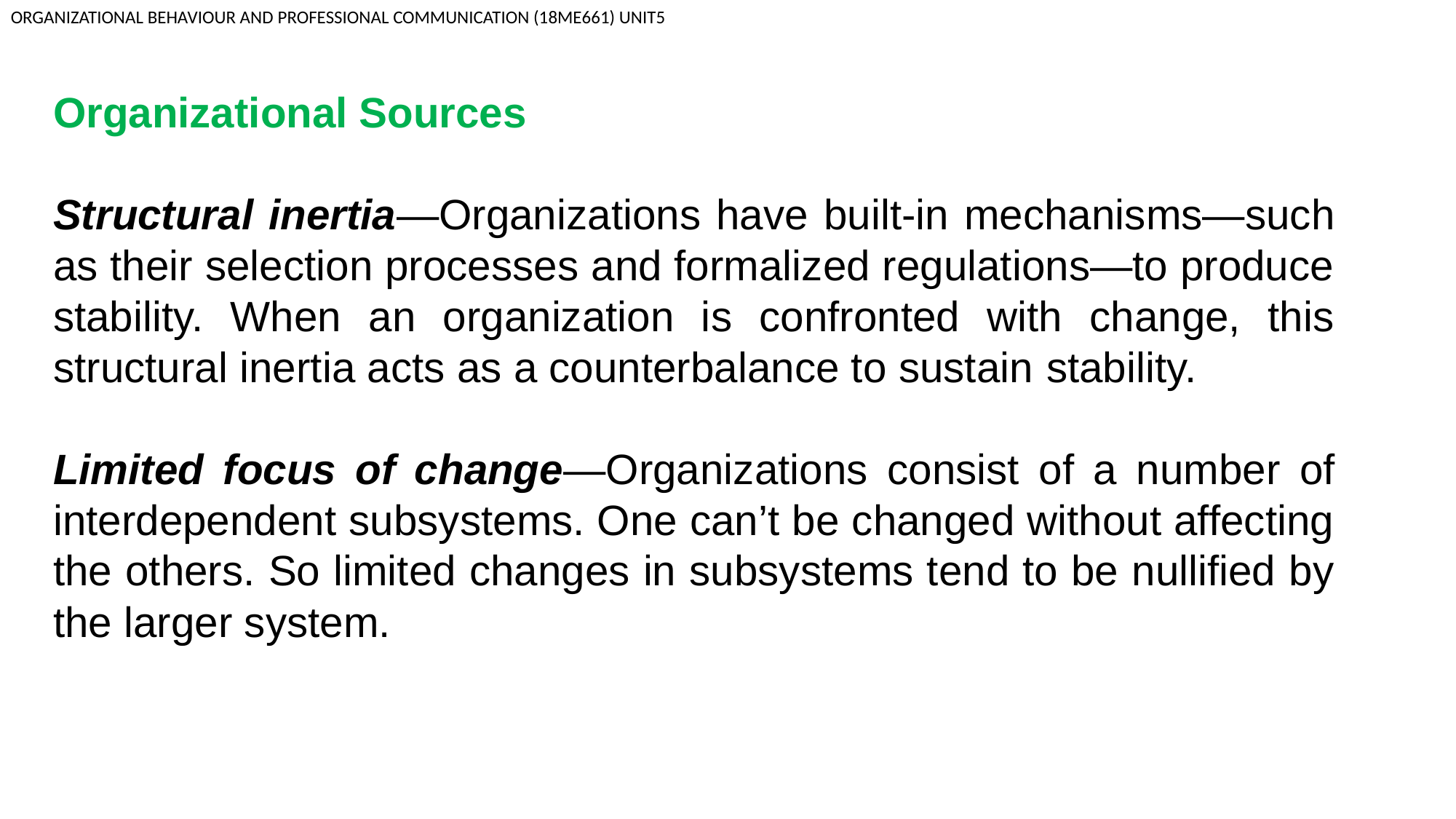

ORGANIZATIONAL BEHAVIOUR AND PROFESSIONAL COMMUNICATION (18ME661) UNIT5
Organizational Sources

Structural inertia—Organizations have built-in mechanisms—such as their selection processes and formalized regulations—to produce stability. When an organization is confronted with change, this structural inertia acts as a counterbalance to sustain stability.

Limited focus of change—Organizations consist of a number of interdependent subsystems. One can’t be changed without affecting the others. So limited changes in subsystems tend to be nullified by the larger system.